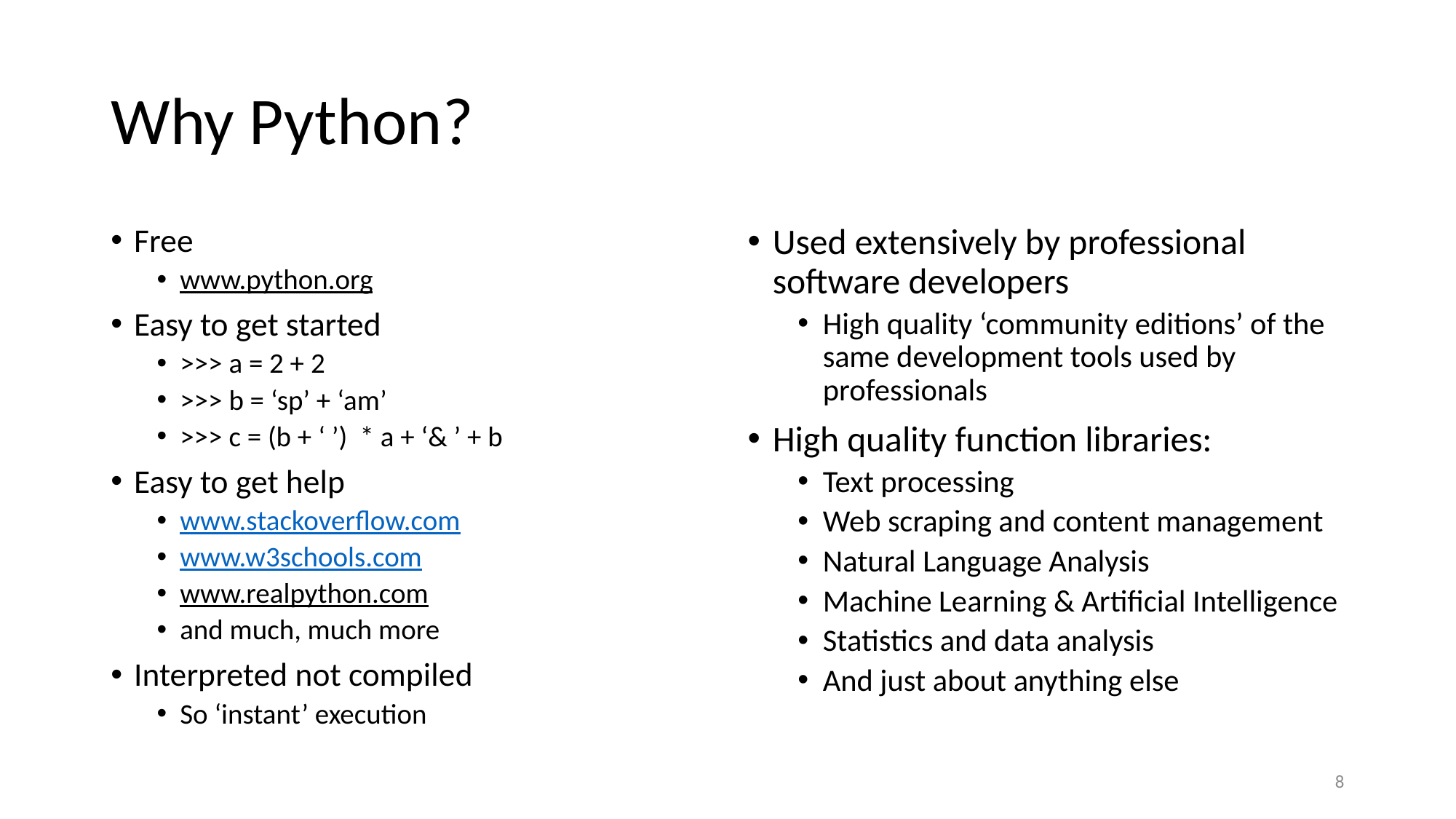

# Why Python?
Free
www.python.org
Easy to get started
>>> a = 2 + 2
>>> b = ‘sp’ + ‘am’
>>> c = (b + ‘ ’)  * a + ‘& ’ + b
Easy to get help
www.stackoverflow.com
www.w3schools.com
www.realpython.com
and much, much more
Interpreted not compiled
So ‘instant’ execution

Used extensively by professional software developers
High quality ‘community editions’ of the same development tools used by professionals
High quality function libraries:
Text processing
Web scraping and content management
Natural Language Analysis
Machine Learning & Artificial Intelligence
Statistics and data analysis
And just about anything else

8